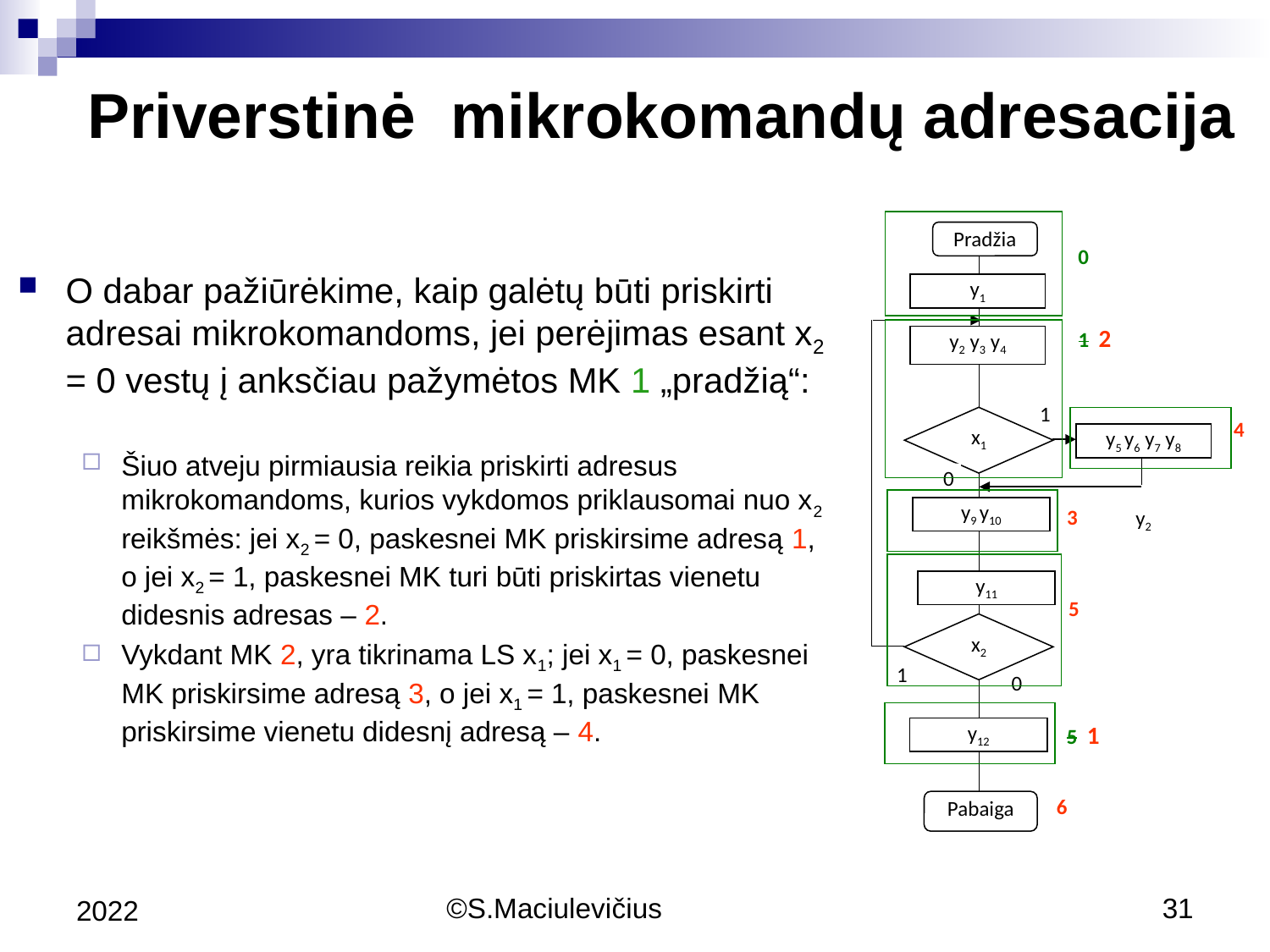

Priverstinė  mikrokomandų adresacija

Pradžia
0
y1

y2 y3 y4

1
x1

4

y5 y6 y7 y8

y2

0

y9 y10

3

y11

5
x2
1
0

y12

5  1
Pabaiga
6
O dabar pažiūrėkime, kaip galėtų būti priskirti adresai mikrokomandoms, jei perėjimas esant x2 = 0 vestų į anksčiau pažymėtos MK 1 „pradžią“:

Šiuo atveju pirmiausia reikia priskirti adresus mikrokomandoms, kurios vykdomos priklausomai nuo x2 reikšmės: jei x2 = 0, paskesnei MK priskirsime adresą 1, o jei x2 = 1, paskesnei MK turi būti priskirtas vienetu didesnis adresas – 2.
Vykdant MK 2, yra tikrinama LS x1; jei x1 = 0, paskesnei MK priskirsime adresą 3, o jei x1 = 1, paskesnei MK priskirsime vienetu didesnį adresą – 4.
1  2
2022
©S.Maciulevičius
31